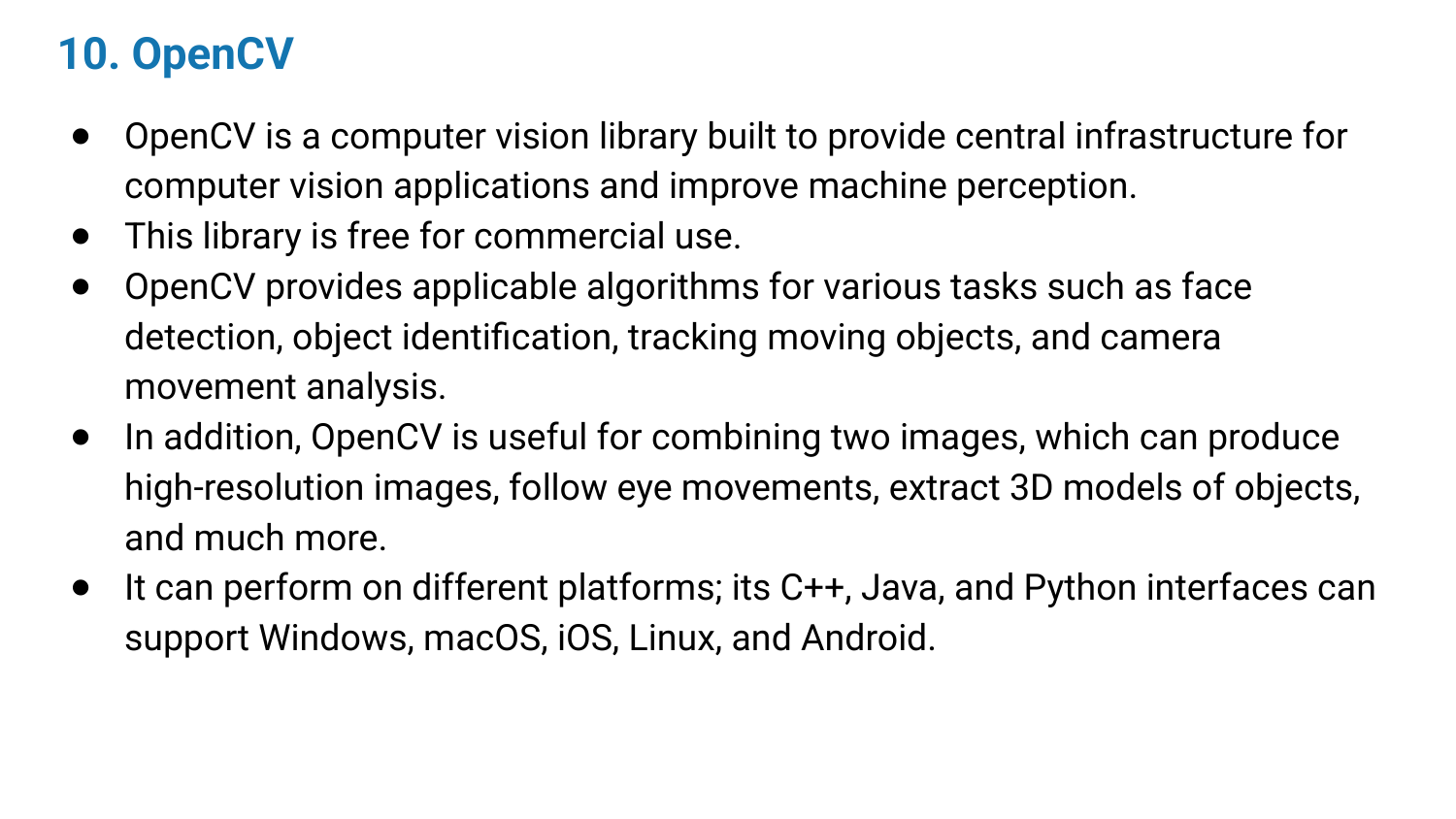

# 10. OpenCV

OpenCV is a computer vision library built to provide central infrastructure for computer vision applications and improve machine perception.
This library is free for commercial use.
OpenCV provides applicable algorithms for various tasks such as face detection, object identification, tracking moving objects, and camera movement analysis.
In addition, OpenCV is useful for combining two images, which can produce high-resolution images, follow eye movements, extract 3D models of objects, and much more.
It can perform on different platforms; its C++, Java, and Python interfaces can support Windows, macOS, iOS, Linux, and Android.